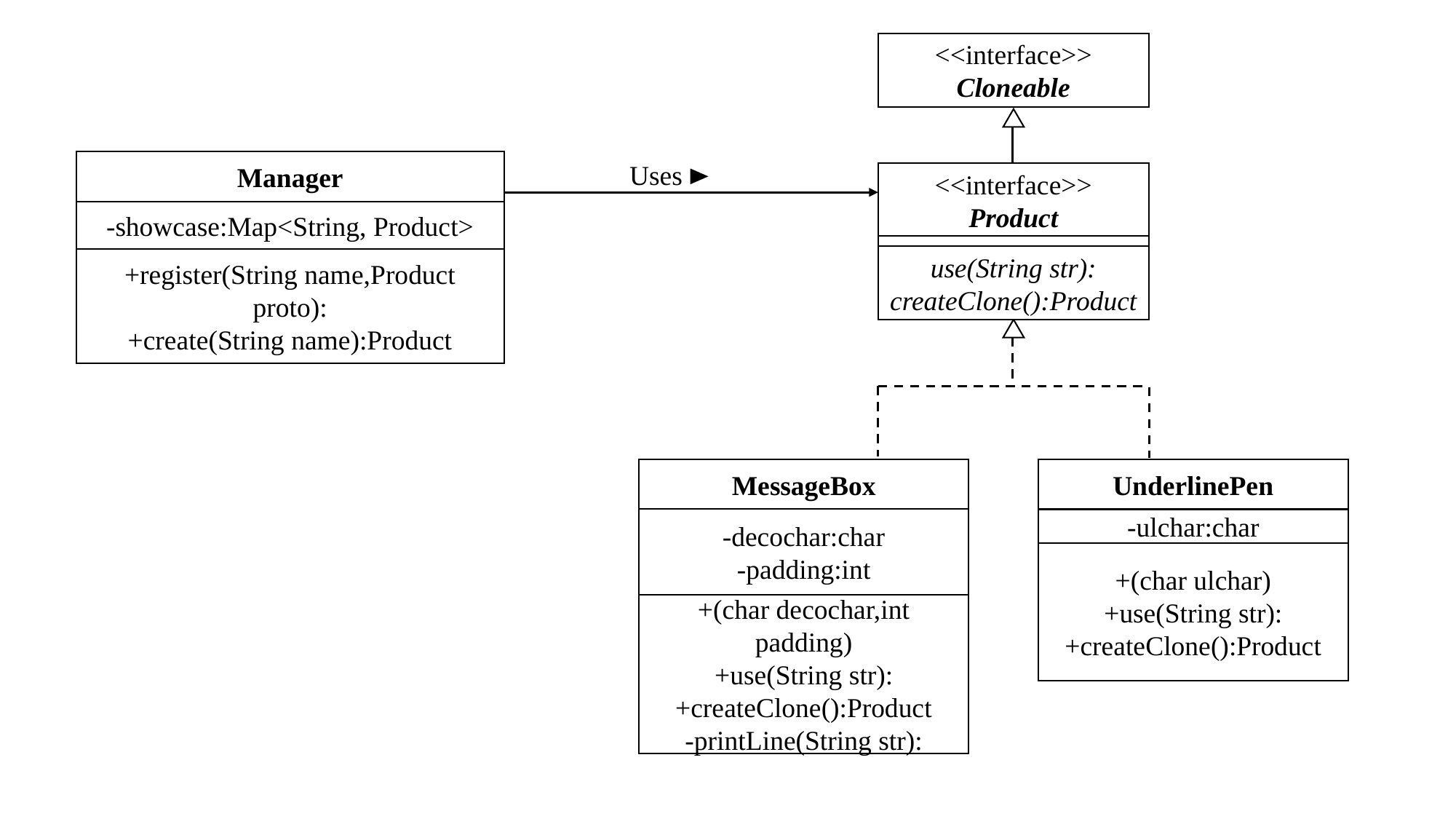

<<interface>>
Cloneable

<<interface>>
Product

use(String str):
createClone():Product
Manager
-showcase:Map<String, Product>
+register(String name,Product proto):
+create(String name):Product
Uses

MessageBox
-decochar:char
-padding:int
+(char decochar,int padding)
+use(String str):
+createClone():Product
-printLine(String str):
UnderlinePen
-ulchar:char
+(char ulchar)
+use(String str):
+createClone():Product